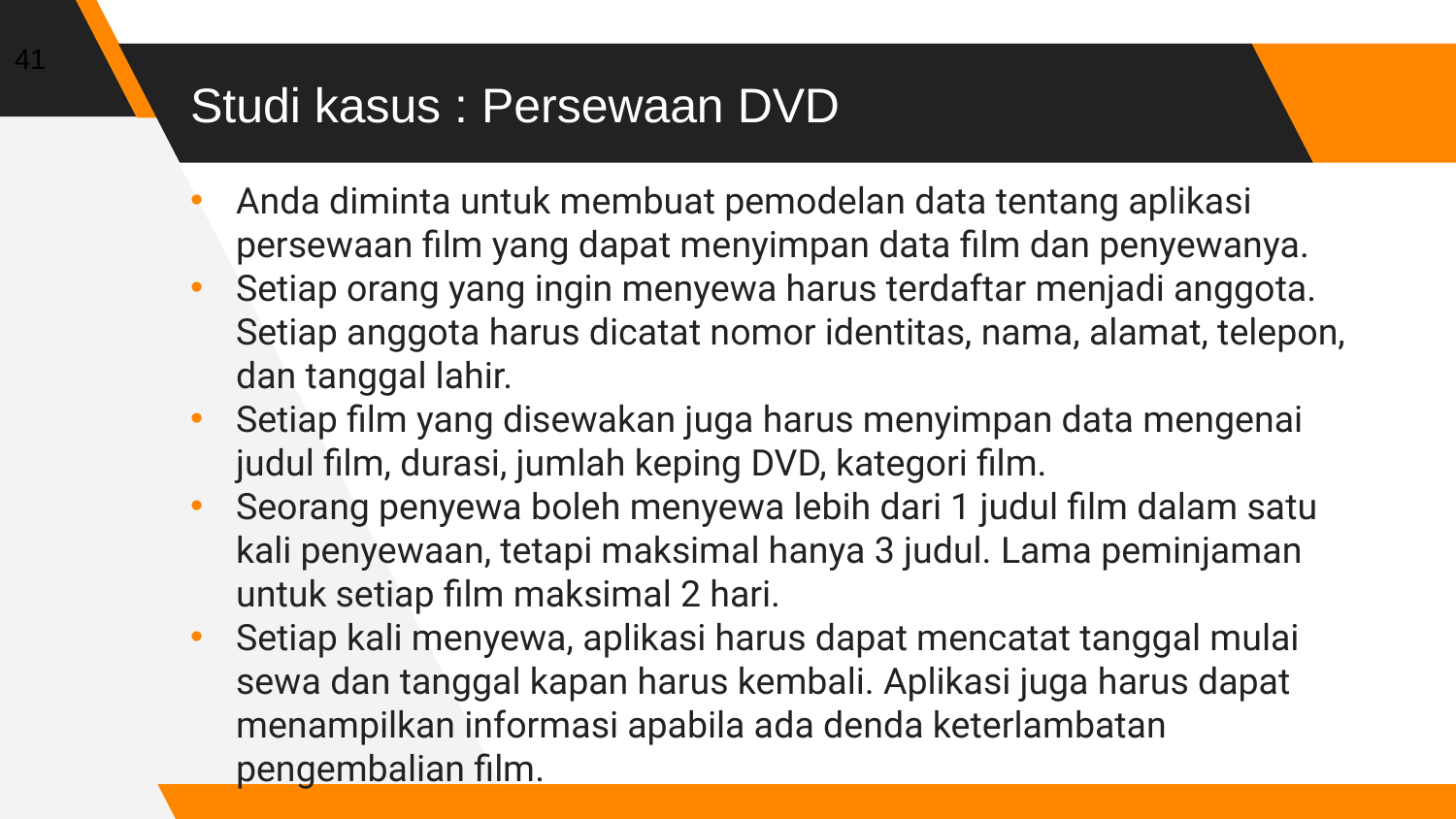

41
# Studi kasus : Persewaan DVD
Anda diminta untuk membuat pemodelan data tentang aplikasi persewaan film yang dapat menyimpan data film dan penyewanya.
Setiap orang yang ingin menyewa harus terdaftar menjadi anggota. Setiap anggota harus dicatat nomor identitas, nama, alamat, telepon, dan tanggal lahir.
Setiap film yang disewakan juga harus menyimpan data mengenai judul film, durasi, jumlah keping DVD, kategori film.
Seorang penyewa boleh menyewa lebih dari 1 judul film dalam satu kali penyewaan, tetapi maksimal hanya 3 judul. Lama peminjaman untuk setiap film maksimal 2 hari.
Setiap kali menyewa, aplikasi harus dapat mencatat tanggal mulai sewa dan tanggal kapan harus kembali. Aplikasi juga harus dapat menampilkan informasi apabila ada denda keterlambatan pengembalian film.